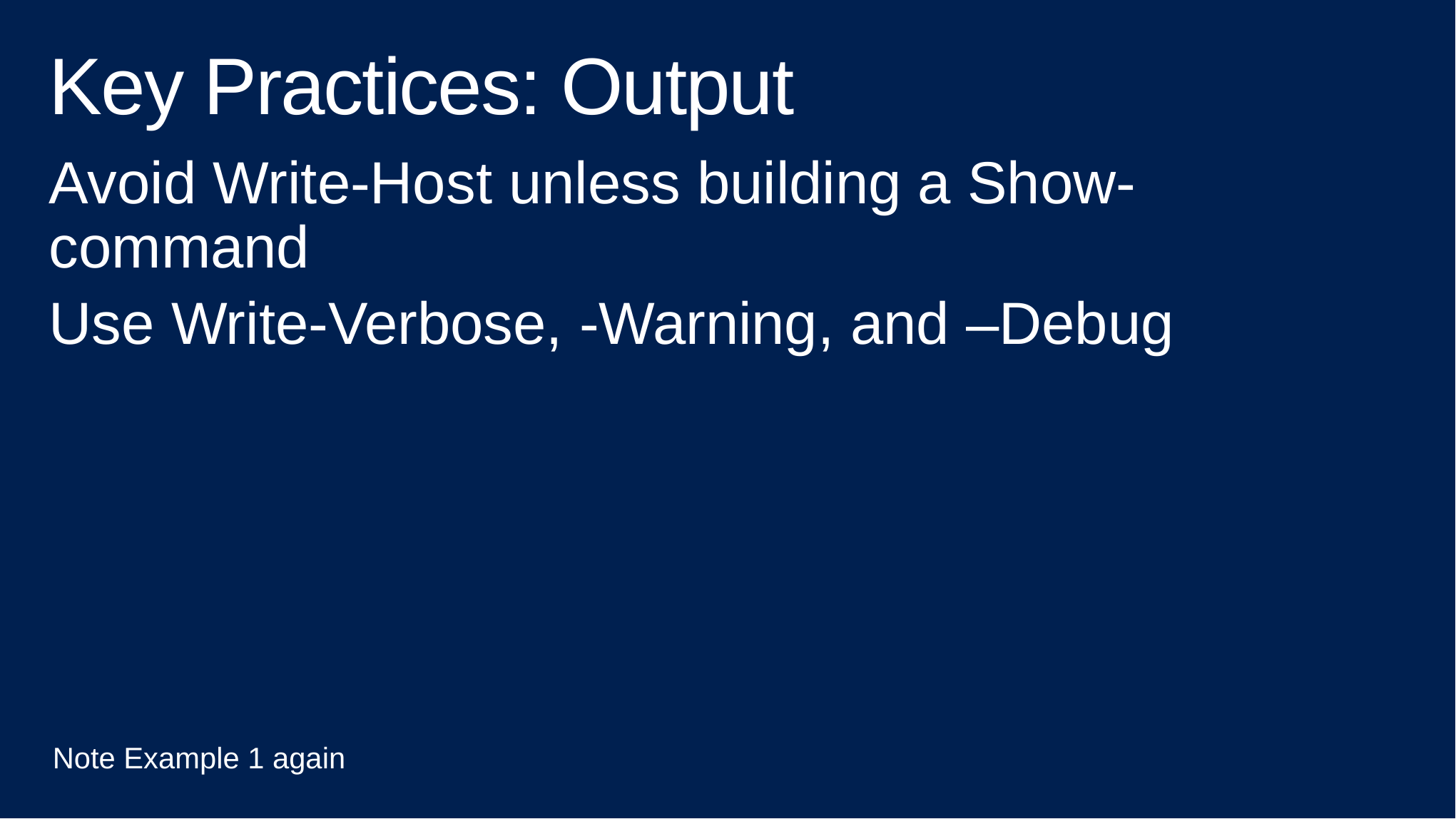

# Key Practices: Output
Avoid Write-Host unless building a Show- command
Use Write-Verbose, -Warning, and –Debug

Note Example 1 again